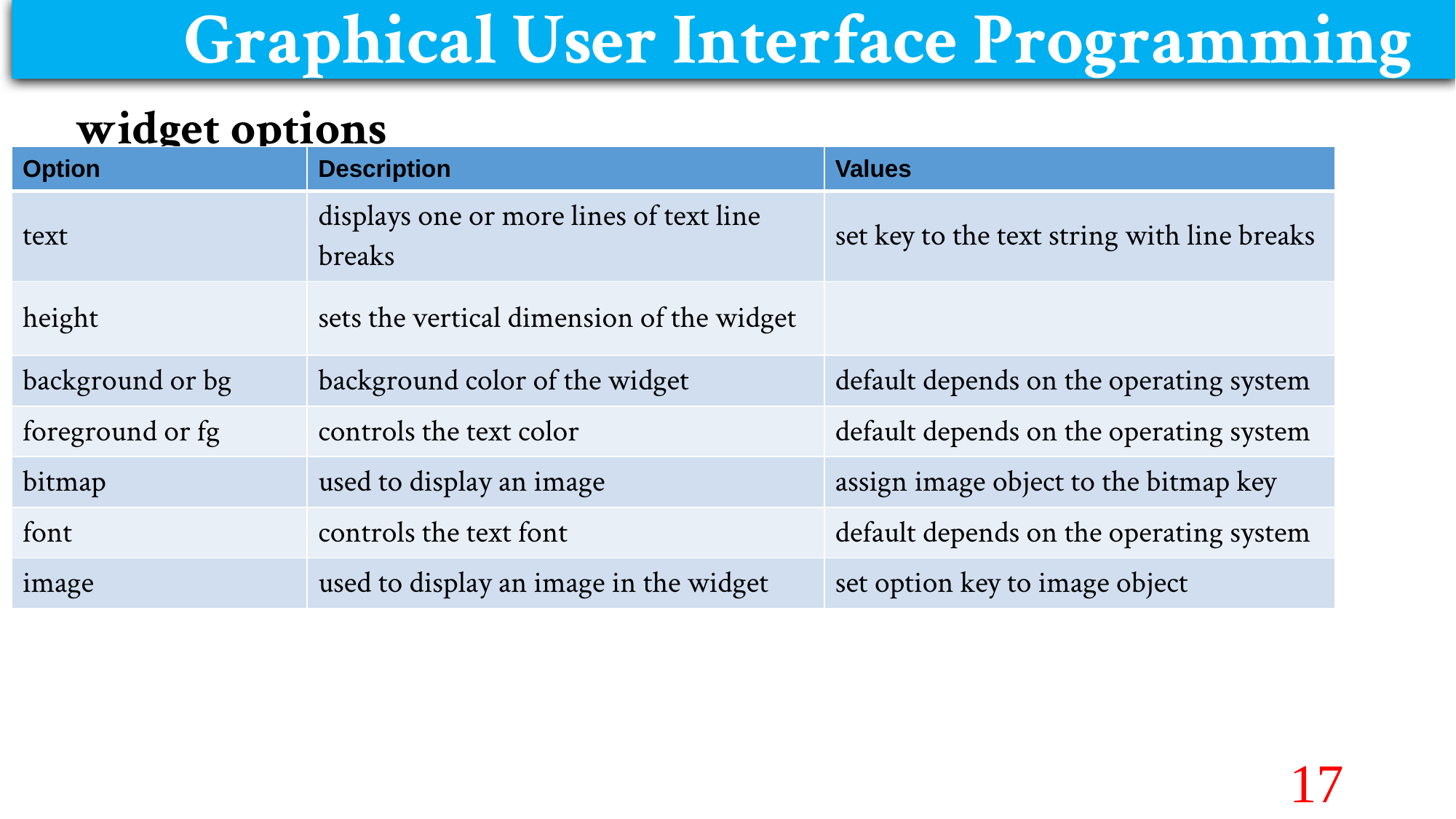

Graphical User Interface Programming
# widget options
| Option | Description | Values |
| --- | --- | --- |
| text | displays one or more lines of text line breaks | set key to the text string with line breaks |
| height | sets the vertical dimension of the widget |  |
| background or bg | background color of the widget | default depends on the operating system |
| foreground or fg | controls the text color | default depends on the operating system |
| bitmap | used to display an image | assign image object to the bitmap key |
| font | controls the text font | default depends on the operating system |
| image | used to display an image in the widget | set option key to image object |
17